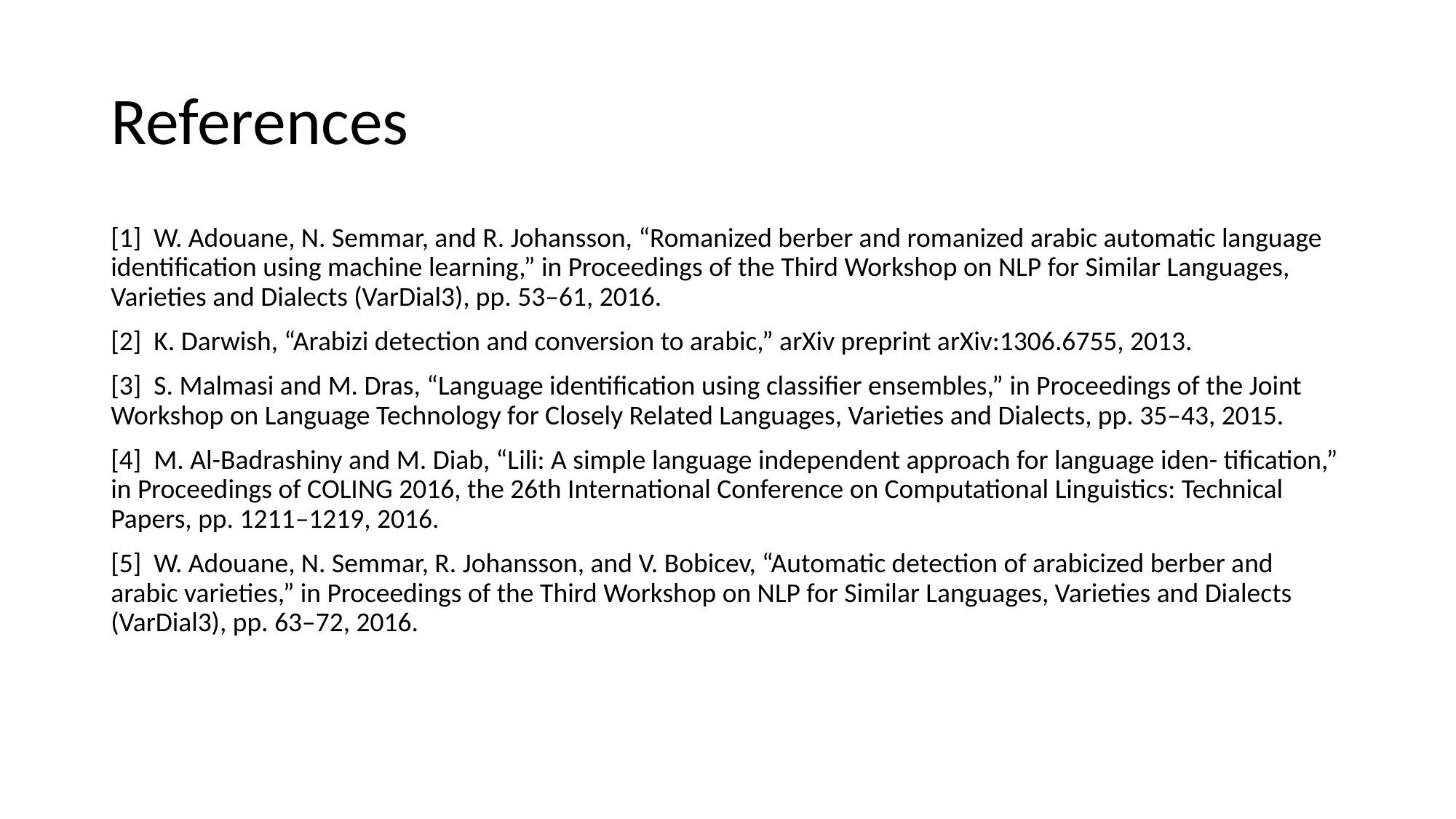

# References
[1]  W. Adouane, N. Semmar, and R. Johansson, “Romanized berber and romanized arabic automatic language identification using machine learning,” in Proceedings of the Third Workshop on NLP for Similar Languages, Varieties and Dialects (VarDial3), pp. 53–61, 2016.
[2]  K. Darwish, “Arabizi detection and conversion to arabic,” arXiv preprint arXiv:1306.6755, 2013.
[3]  S. Malmasi and M. Dras, “Language identification using classifier ensembles,” in Proceedings of the Joint Workshop on Language Technology for Closely Related Languages, Varieties and Dialects, pp. 35–43, 2015.
[4]  M. Al-Badrashiny and M. Diab, “Lili: A simple language independent approach for language iden- tification,” in Proceedings of COLING 2016, the 26th International Conference on Computational Linguistics: Technical Papers, pp. 1211–1219, 2016.
[5]  W. Adouane, N. Semmar, R. Johansson, and V. Bobicev, “Automatic detection of arabicized berber and arabic varieties,” in Proceedings of the Third Workshop on NLP for Similar Languages, Varieties and Dialects (VarDial3), pp. 63–72, 2016.